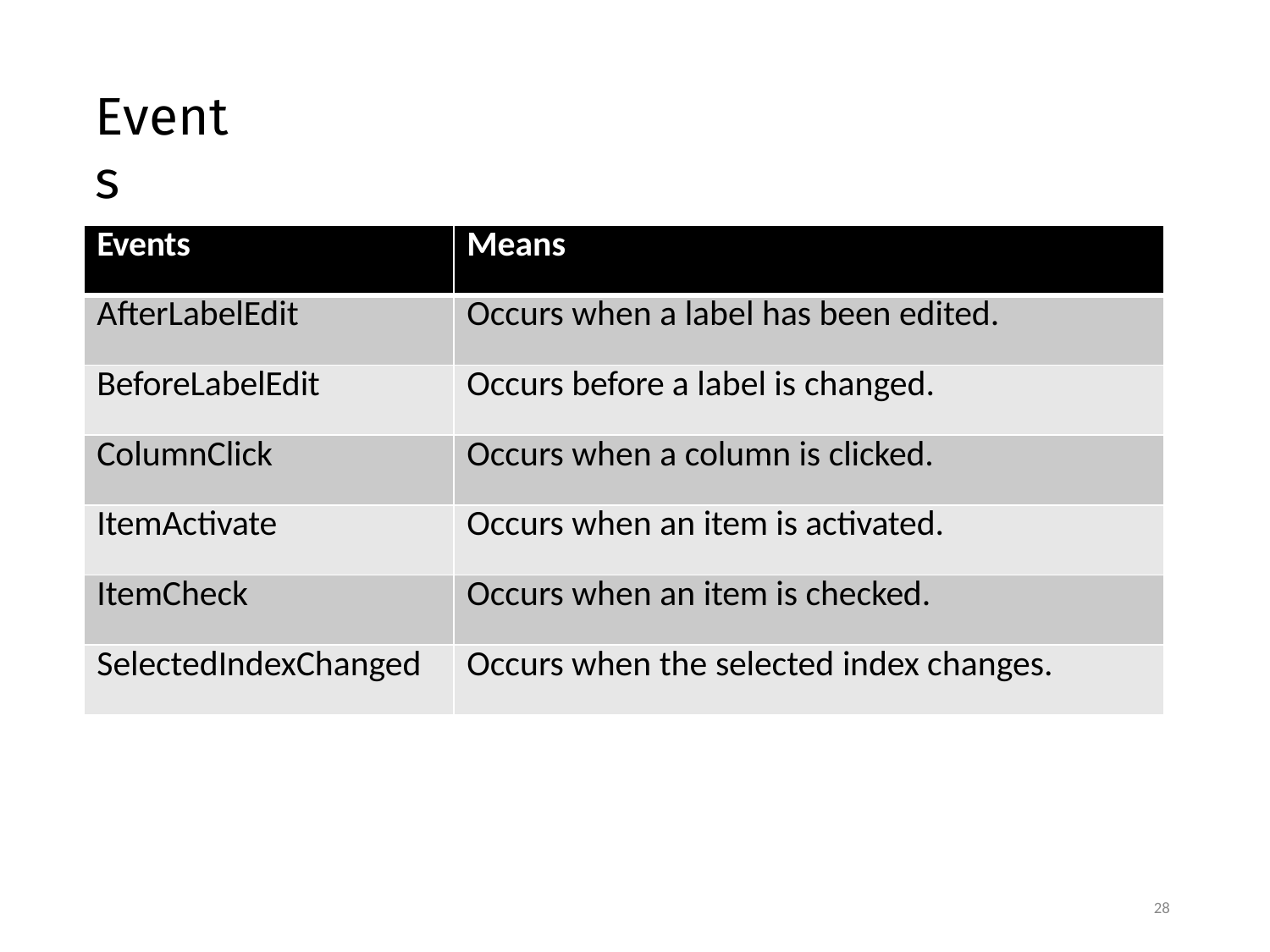

# Events
| Events | Means |
| --- | --- |
| AfterLabelEdit | Occurs when a label has been edited. |
| BeforeLabelEdit | Occurs before a label is changed. |
| ColumnClick | Occurs when a column is clicked. |
| ItemActivate | Occurs when an item is activated. |
| ItemCheck | Occurs when an item is checked. |
| SelectedIndexChanged | Occurs when the selected index changes. |
28